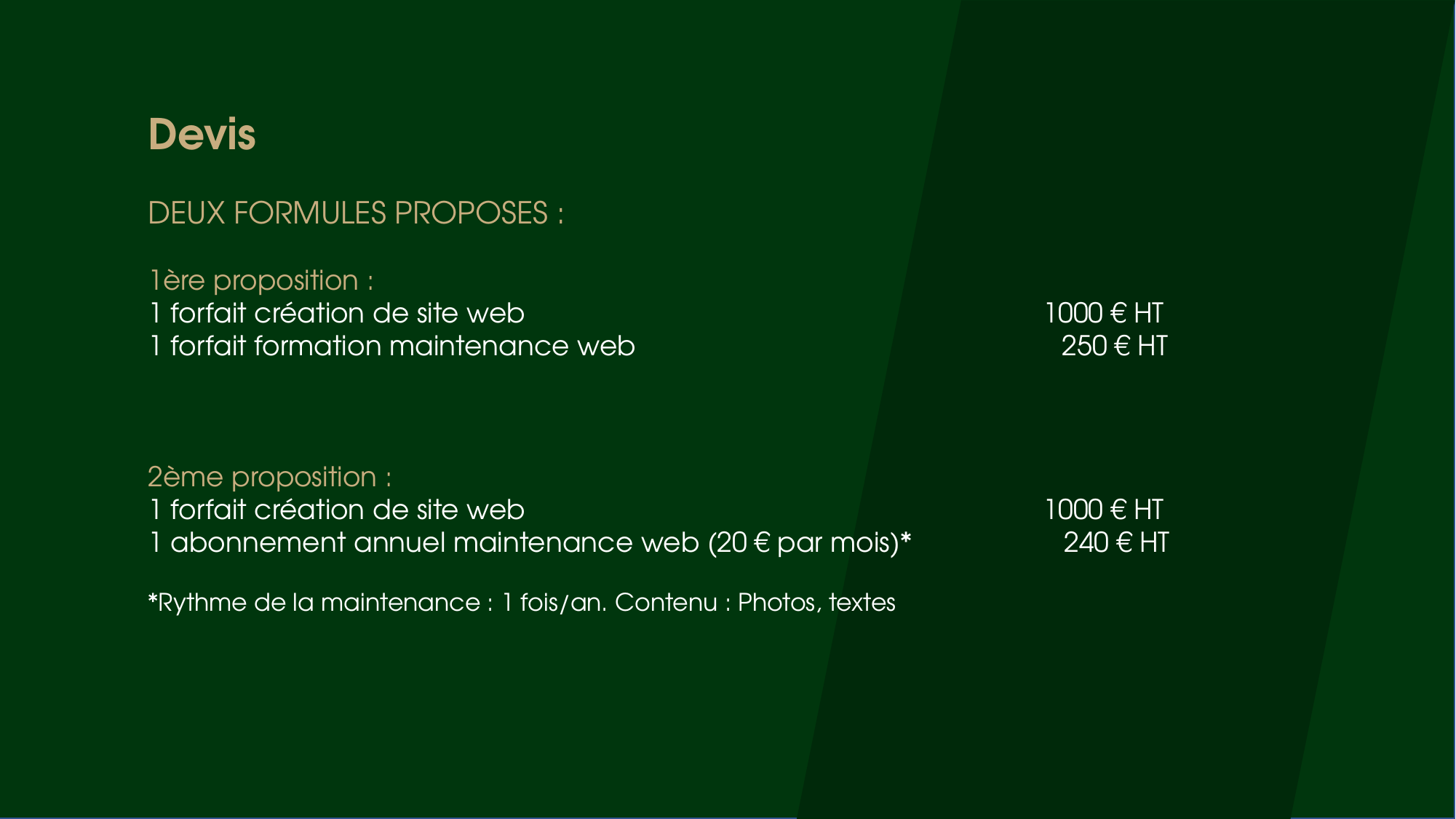

Devis

DEUX FORMULES PROPOSES :

1ère proposition :
1 forfait création de site web                                                                    1000 € HT
1 forfait formation maintenance web                                                        250 € HT

2ème proposition :
1 forfait création de site web                                                                    1000 € HT
1 abonnement annuel maintenance web (20 € par mois)*                    240 € HT

*Rythme de la maintenance : 1 fois/an. Contenu : Photos, textes